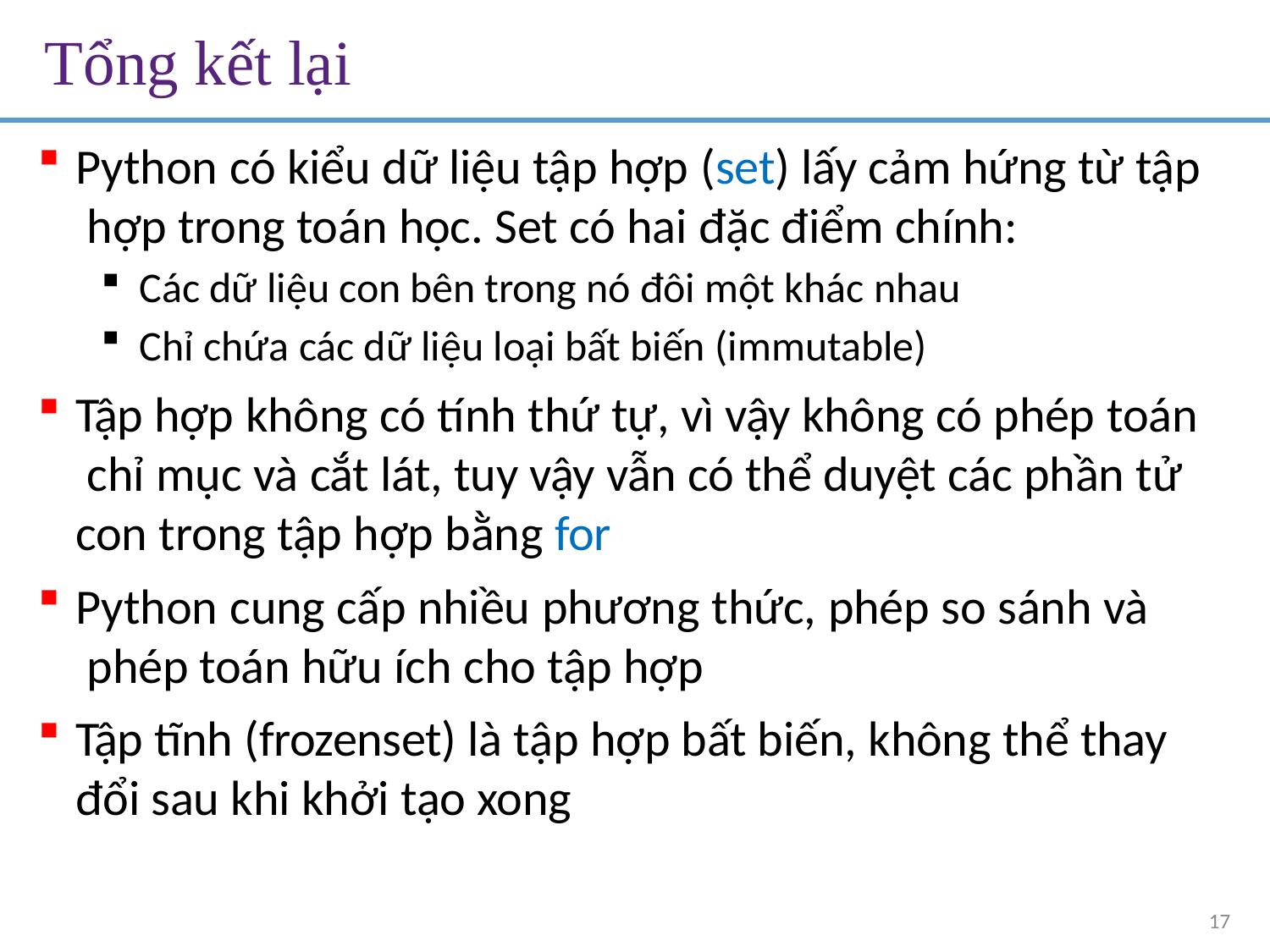

# Tổng kết lại
Python có kiểu dữ liệu tập hợp (set) lấy cảm hứng từ tập  hợp trong toán học. Set có hai đặc điểm chính:
Các dữ liệu con bên trong nó đôi một khác nhau
Chỉ chứa các dữ liệu loại bất biến (immutable)
Tập hợp không có tính thứ tự, vì vậy không có phép toán  chỉ mục và cắt lát, tuy vậy vẫn có thể duyệt các phần tử  con trong tập hợp bằng for
Python cung cấp nhiều phương thức, phép so sánh và  phép toán hữu ích cho tập hợp
Tập tĩnh (frozenset) là tập hợp bất biến, không thể thay  đổi sau khi khởi tạo xong

17